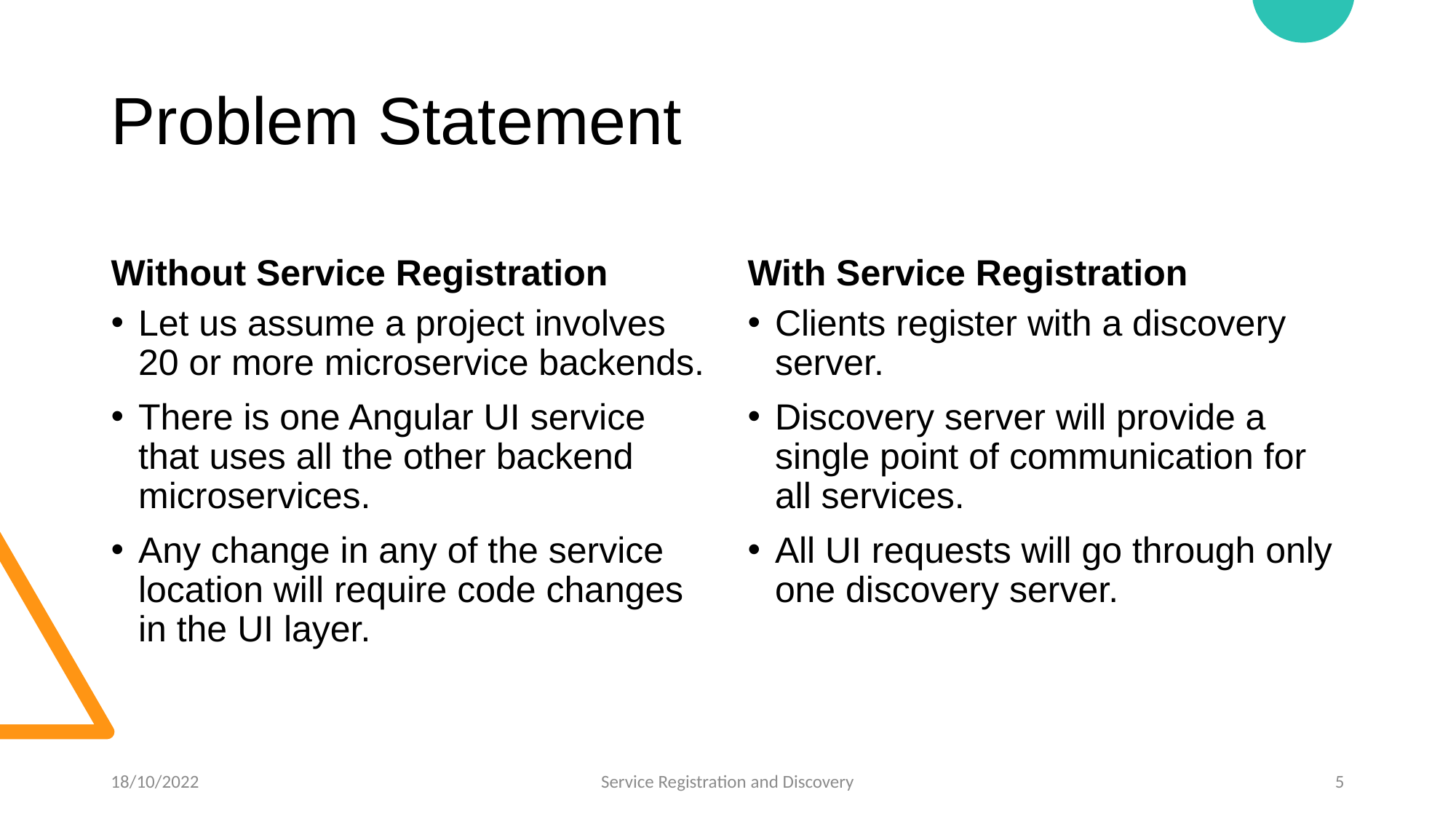

# Problem Statement
Without Service Registration
With Service Registration
Let us assume a project involves 20 or more microservice backends.
There is one Angular UI service that uses all the other backend microservices.
Any change in any of the service location will require code changes in the UI layer.
Clients register with a discovery server.
Discovery server will provide a single point of communication for all services.
All UI requests will go through only one discovery server.
18/10/2022
Service Registration and Discovery
5